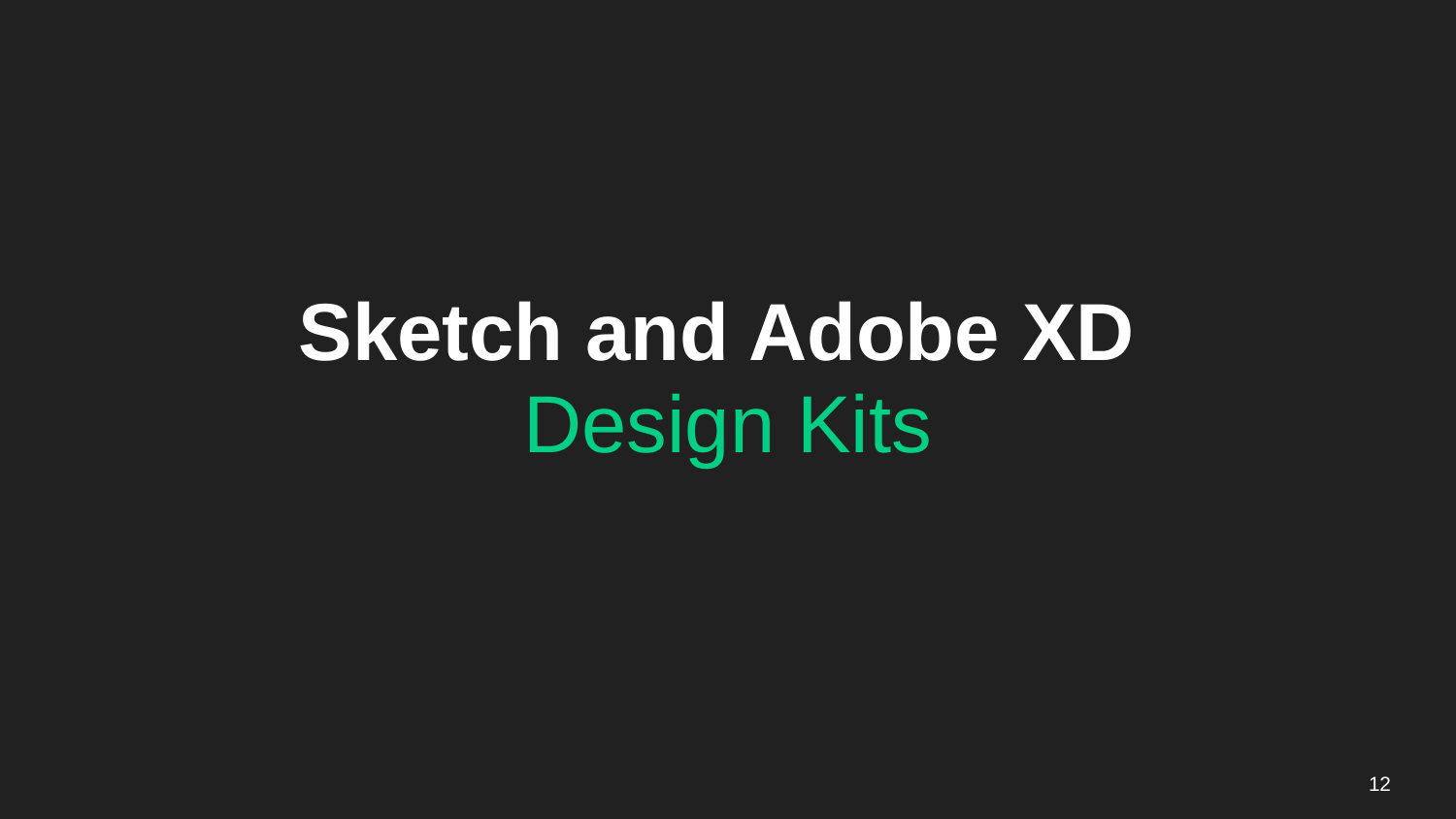

Sketch and Adobe XD
Design Kits
12